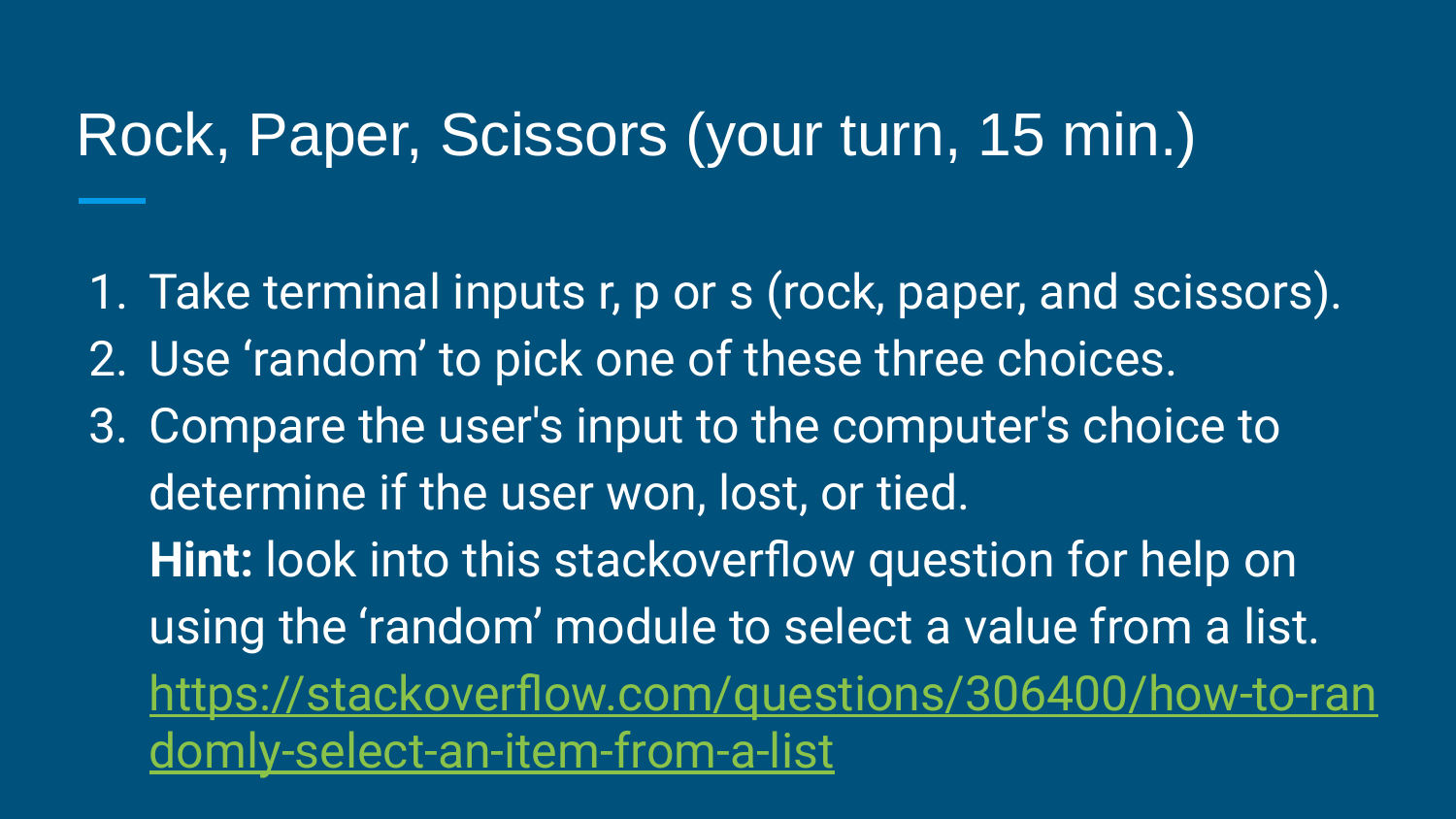

# Rock, Paper, Scissors (your turn, 15 min.)
Take terminal inputs r, p or s (rock, paper, and scissors).
Use ‘random’ to pick one of these three choices.
Compare the user's input to the computer's choice to determine if the user won, lost, or tied.
Hint: look into this stackoverflow question for help on using the ‘random’ module to select a value from a list. https://stackoverflow.com/questions/306400/how-to-randomly-select-an-item-from-a-list